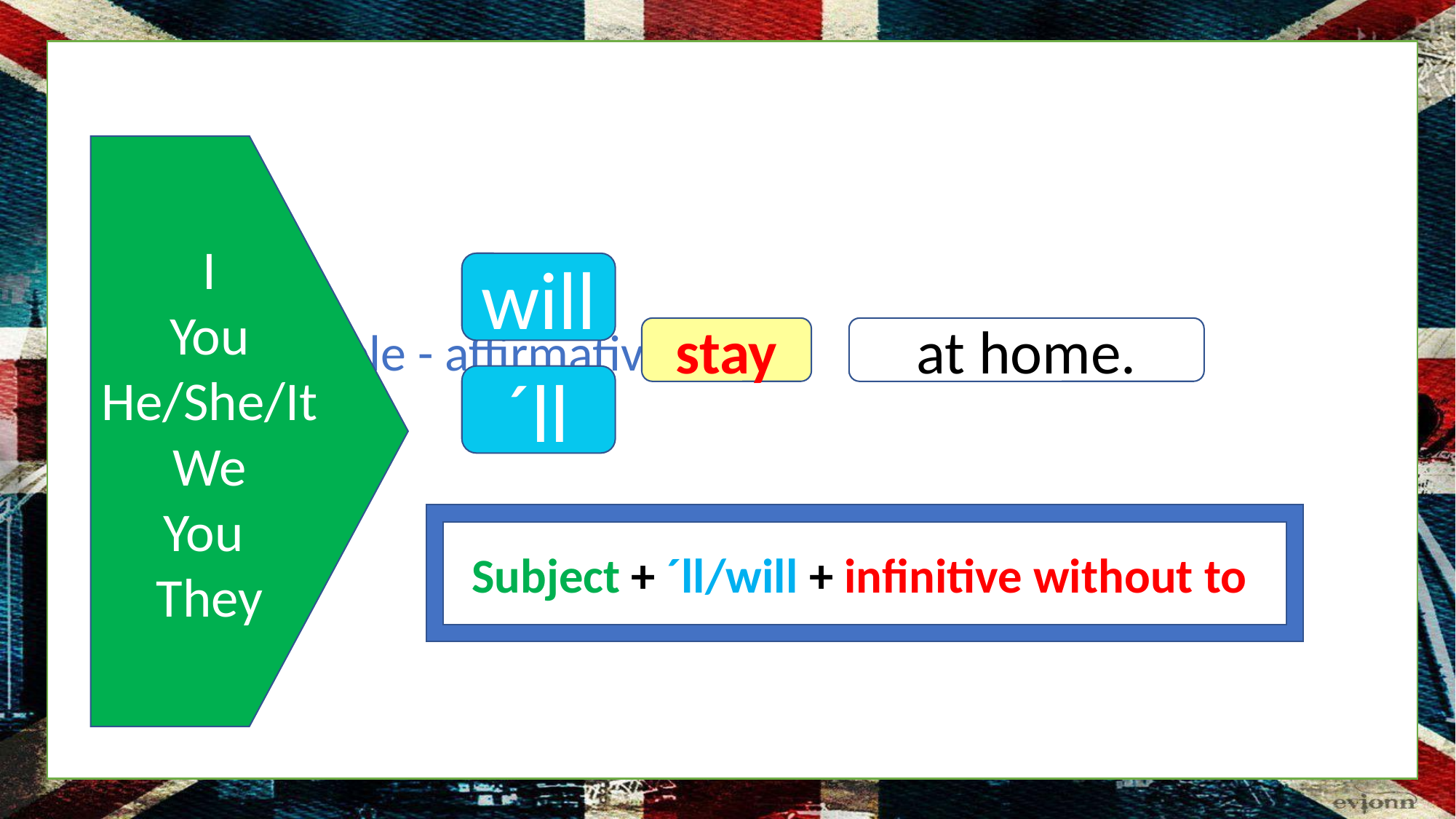

# Future Simple - affirmative
I
You
He/She/It
We
You
They
will
stay
at home.
´ll
Subject + ´ll/will + infinitive without to